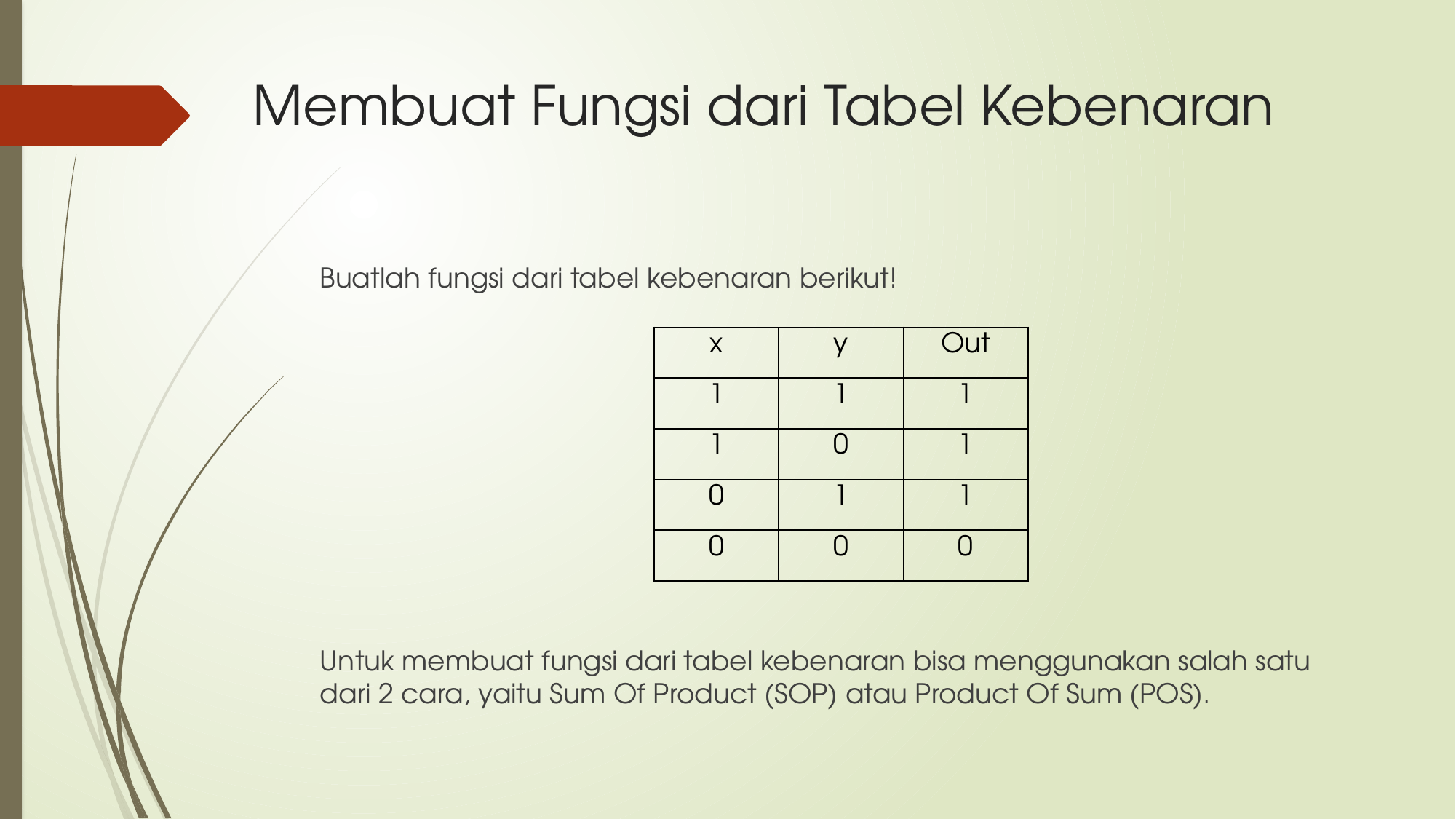

# Membuat Fungsi dari Tabel Kebenaran
Buatlah fungsi dari tabel kebenaran berikut!

Untuk membuat fungsi dari tabel kebenaran bisa menggunakan salah satu dari 2 cara, yaitu Sum Of Product (SOP) atau Product Of Sum (POS).

| x | y | Out |
| --- | --- | --- |
| 1 | 1 | 1 |
| 1 | 0 | 1 |
| 0 | 1 | 1 |
| 0 | 0 | 0 |